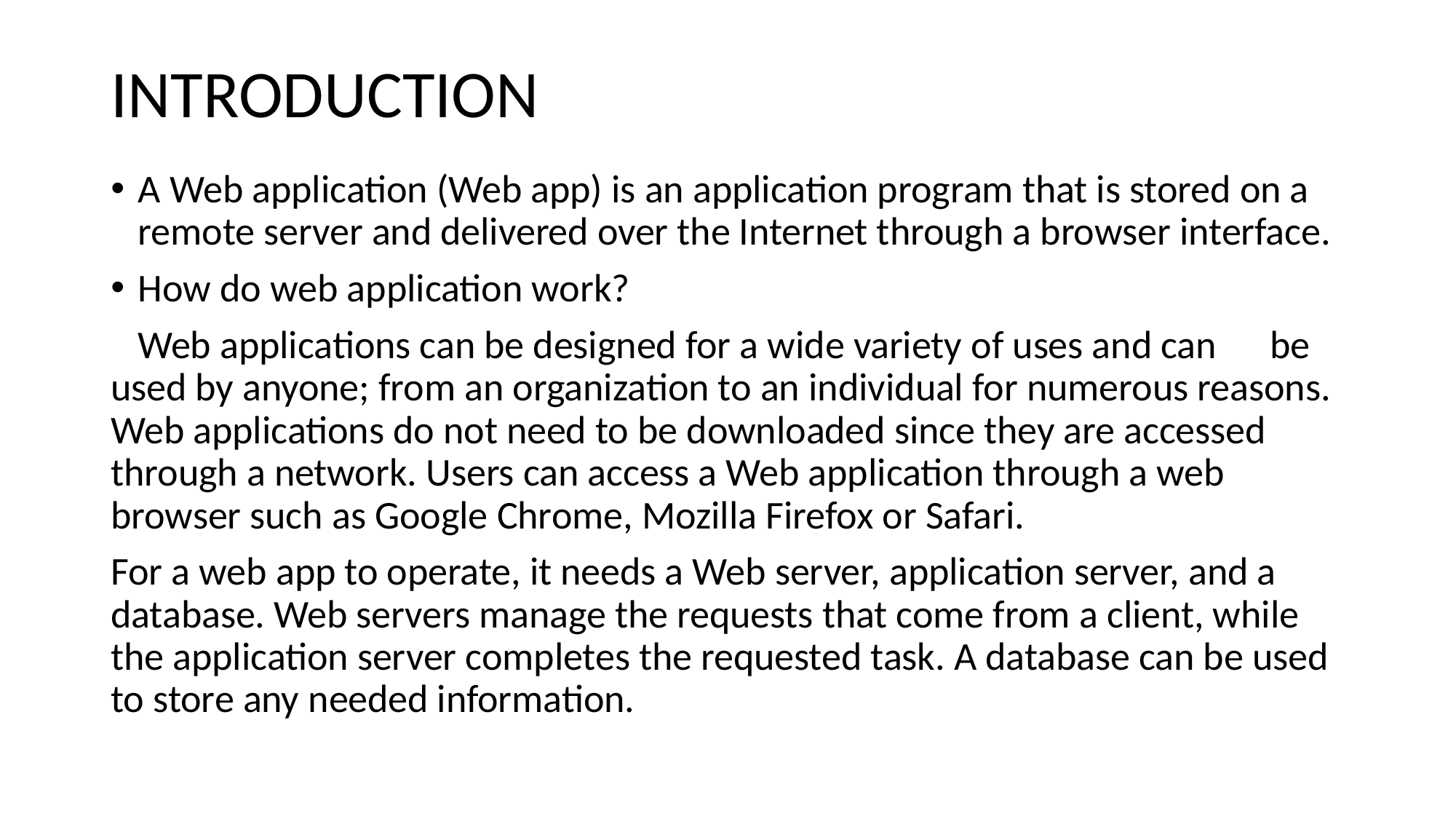

# INTRODUCTION
A Web application (Web app) is an application program that is stored on a remote server and delivered over the Internet through a browser interface.
How do web application work?
   Web applications can be designed for a wide variety of uses and can      be used by anyone; from an organization to an individual for numerous reasons. Web applications do not need to be downloaded since they are accessed through a network. Users can access a Web application through a web browser such as Google Chrome, Mozilla Firefox or Safari.
For a web app to operate, it needs a Web server, application server, and a database. Web servers manage the requests that come from a client, while the application server completes the requested task. A database can be used to store any needed information.